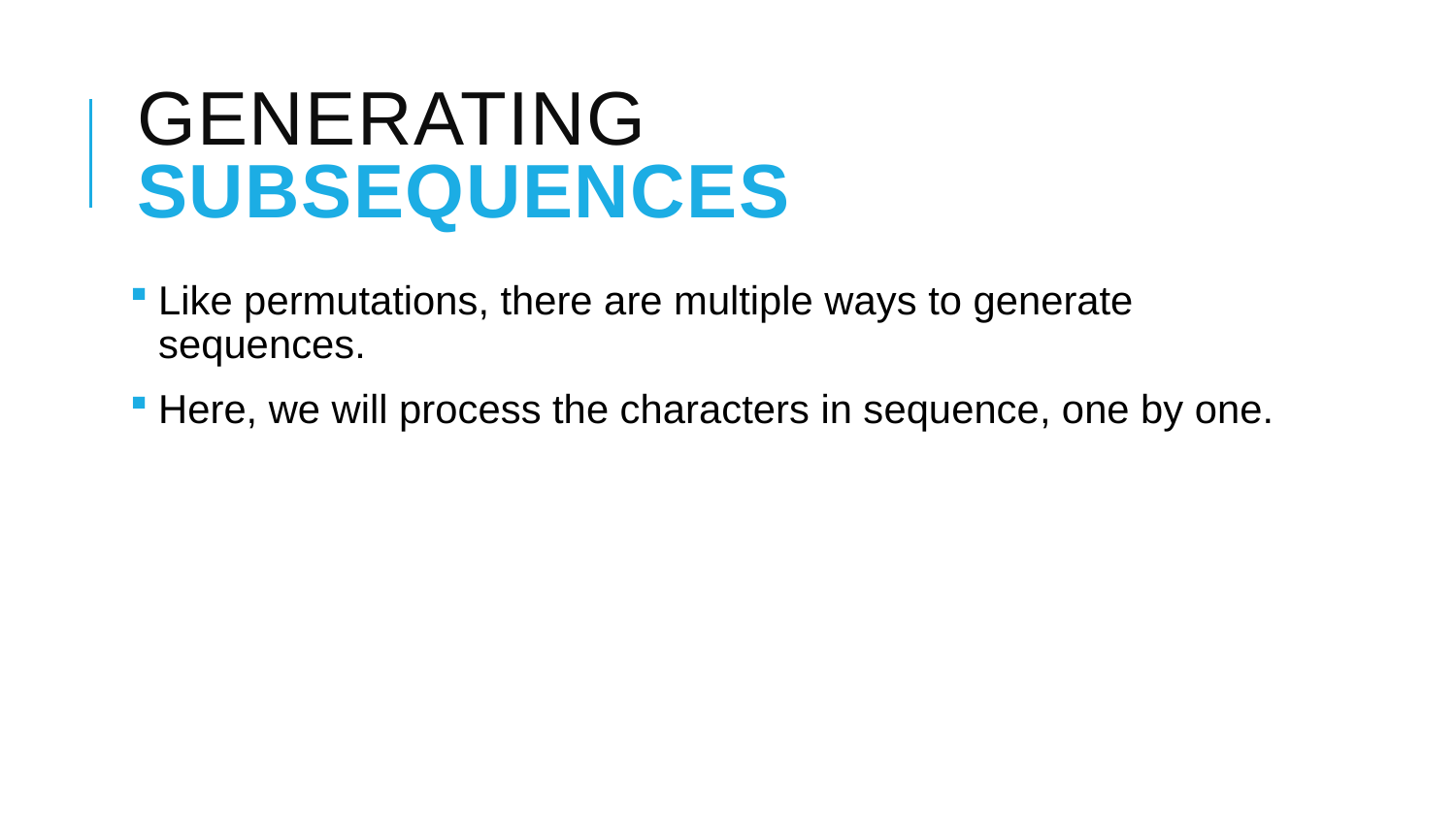

# Generating SUBSEQUENCES
Like permutations, there are multiple ways to generate sequences.
Here, we will process the characters in sequence, one by one.